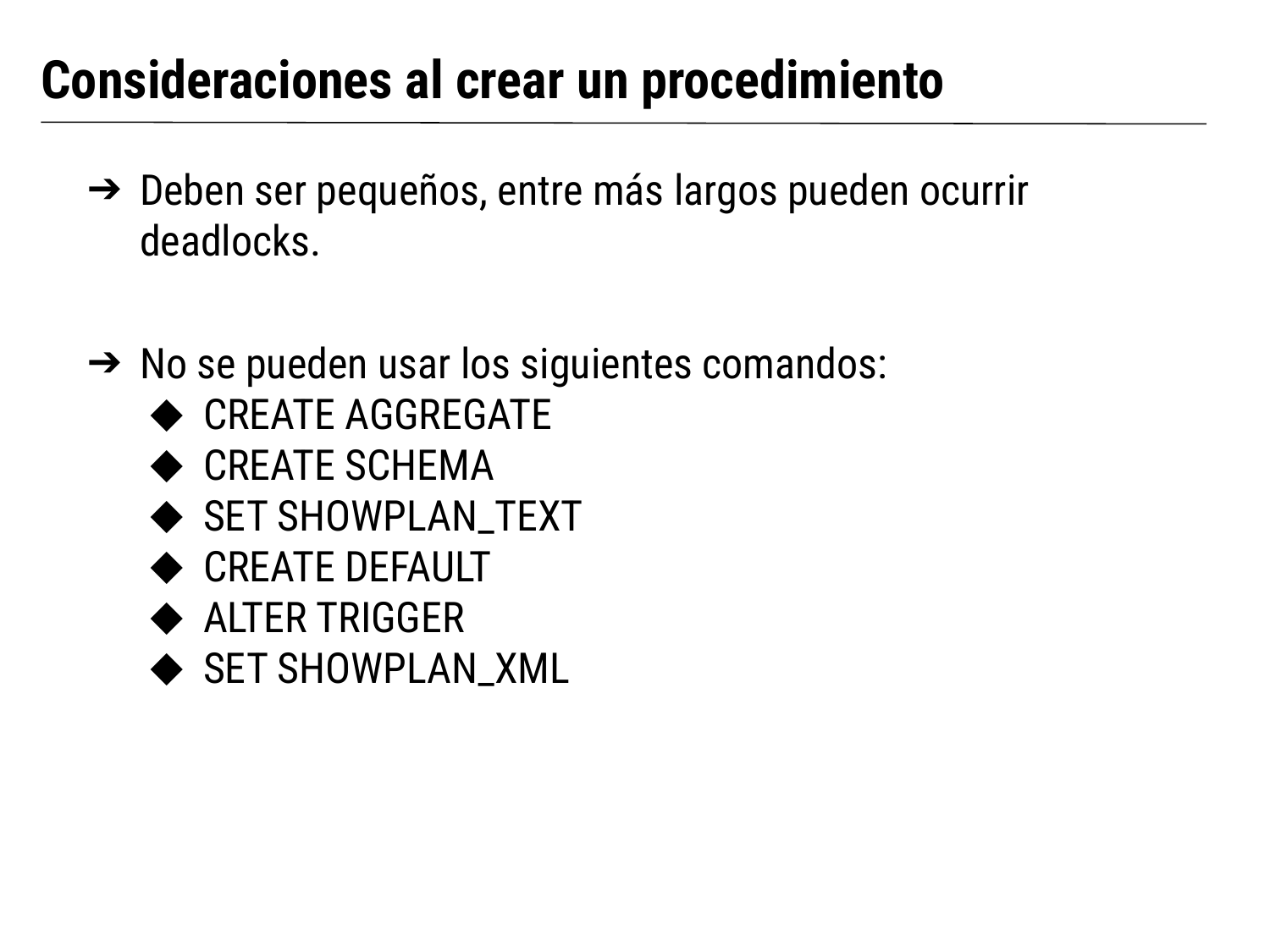

# Consideraciones al crear un procedimiento
Deben ser pequeños, entre más largos pueden ocurrir deadlocks.

No se pueden usar los siguientes comandos:
CREATE AGGREGATE
CREATE SCHEMA
SET SHOWPLAN_TEXT
CREATE DEFAULT
ALTER TRIGGER
SET SHOWPLAN_XML